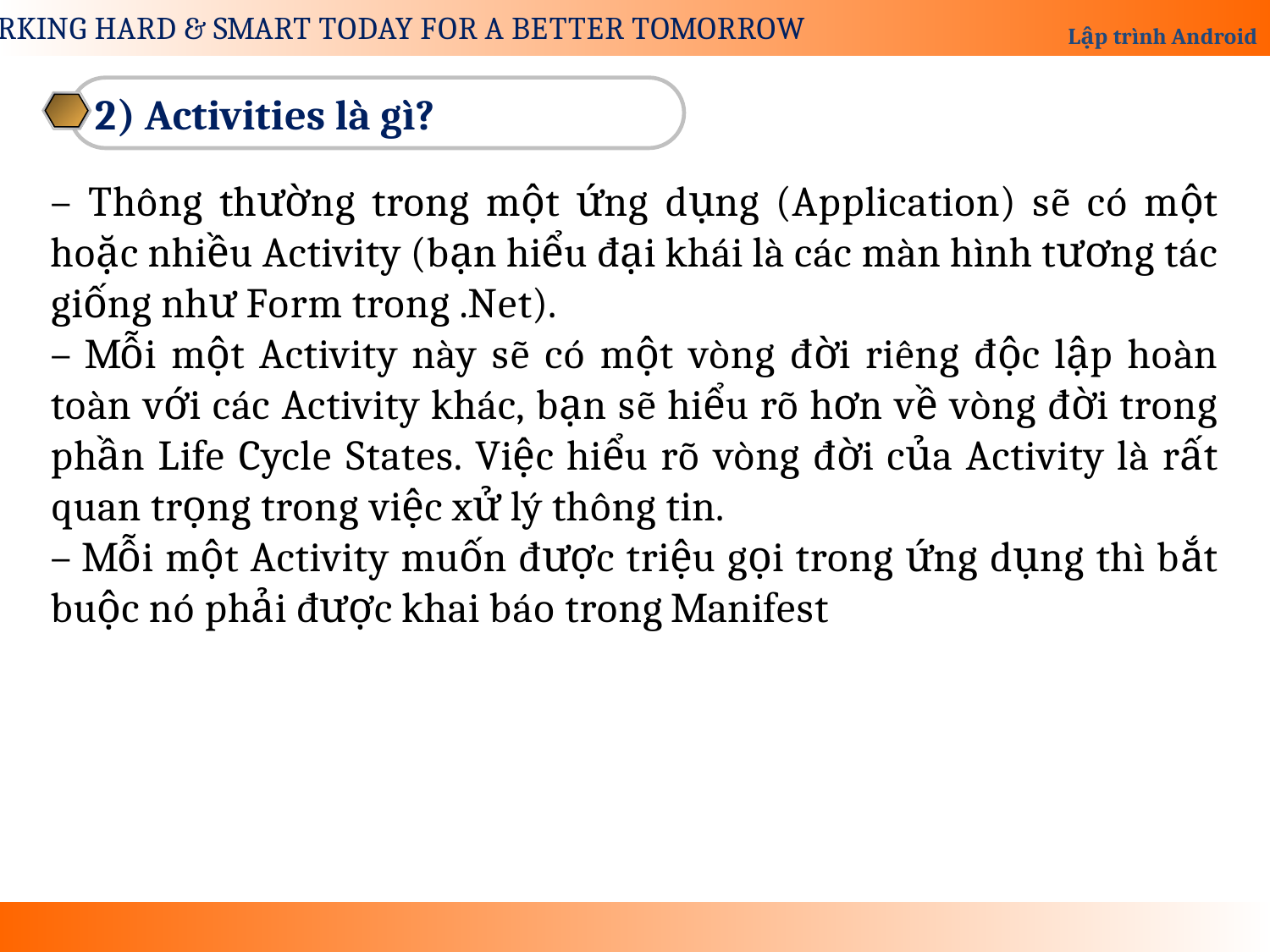

2) Activities là gì?

– Thông thường trong một ứng dụng (Application) sẽ có một hoặc nhiều Activity (bạn hiểu đại khái là các màn hình tương tác giống như Form trong .Net).
– Mỗi một Activity này sẽ có một vòng đời riêng độc lập hoàn toàn với các Activity khác, bạn sẽ hiểu rõ hơn về vòng đời trong phần Life Cycle States. Việc hiểu rõ vòng đời của Activity là rất quan trọng trong việc xử lý thông tin.
– Mỗi một Activity muốn được triệu gọi trong ứng dụng thì bắt buộc nó phải được khai báo trong Manifest